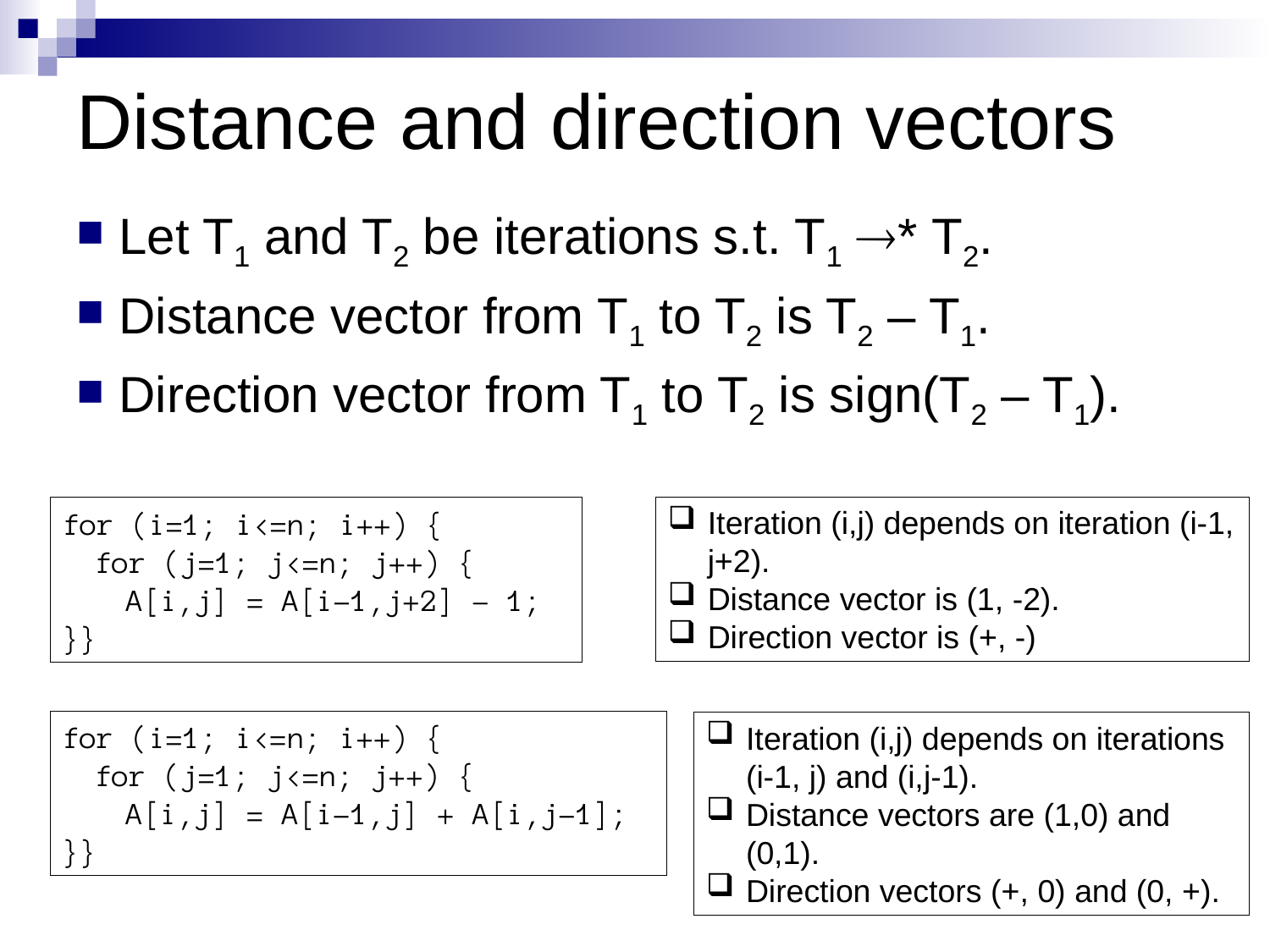

# Distance and direction vectors
Let T1 and T2 be iterations s.t. T1 →* T2.
Distance vector from T1 to T2 is T2 – T1.
Direction vector from T1 to T2 is sign(T2 – T1).
Iteration (i,j) depends on iteration (i-1, j+2).
Distance vector is (1, -2).
Direction vector is (+, -)
for (i=1; i<=n; i++) {
	for (j=1; j<=n; j++) {
		A[i,j] = A[i-1,j+2] – 1;
}}
for (i=1; i<=n; i++) {
	for (j=1; j<=n; j++) {
		A[i,j] = A[i-1,j] + A[i,j-1];
}}
Iteration (i,j) depends on iterations (i-1, j) and (i,j-1).
Distance vectors are (1,0) and (0,1).
Direction vectors (+, 0) and (0, +).